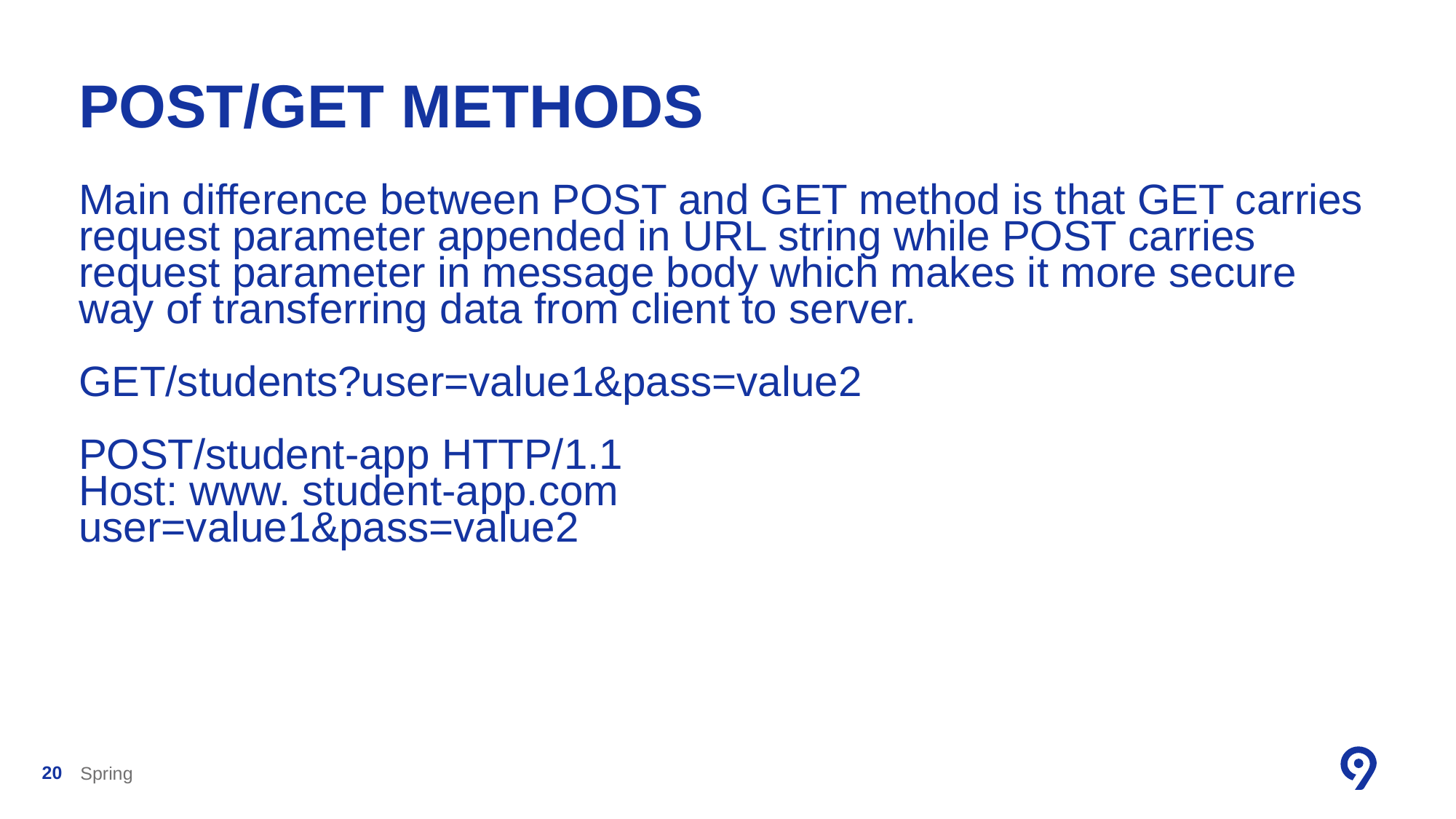

# POST/GET METHODS
Main difference between POST and GET method is that GET carries request parameter appended in URL string while POST carries request parameter in message body which makes it more secure way of transferring data from client to server.

GET/students?user=value1&pass=value2

POST/student-app HTTP/1.1
Host: www. student-app.com
user=value1&pass=value2
Spring
20